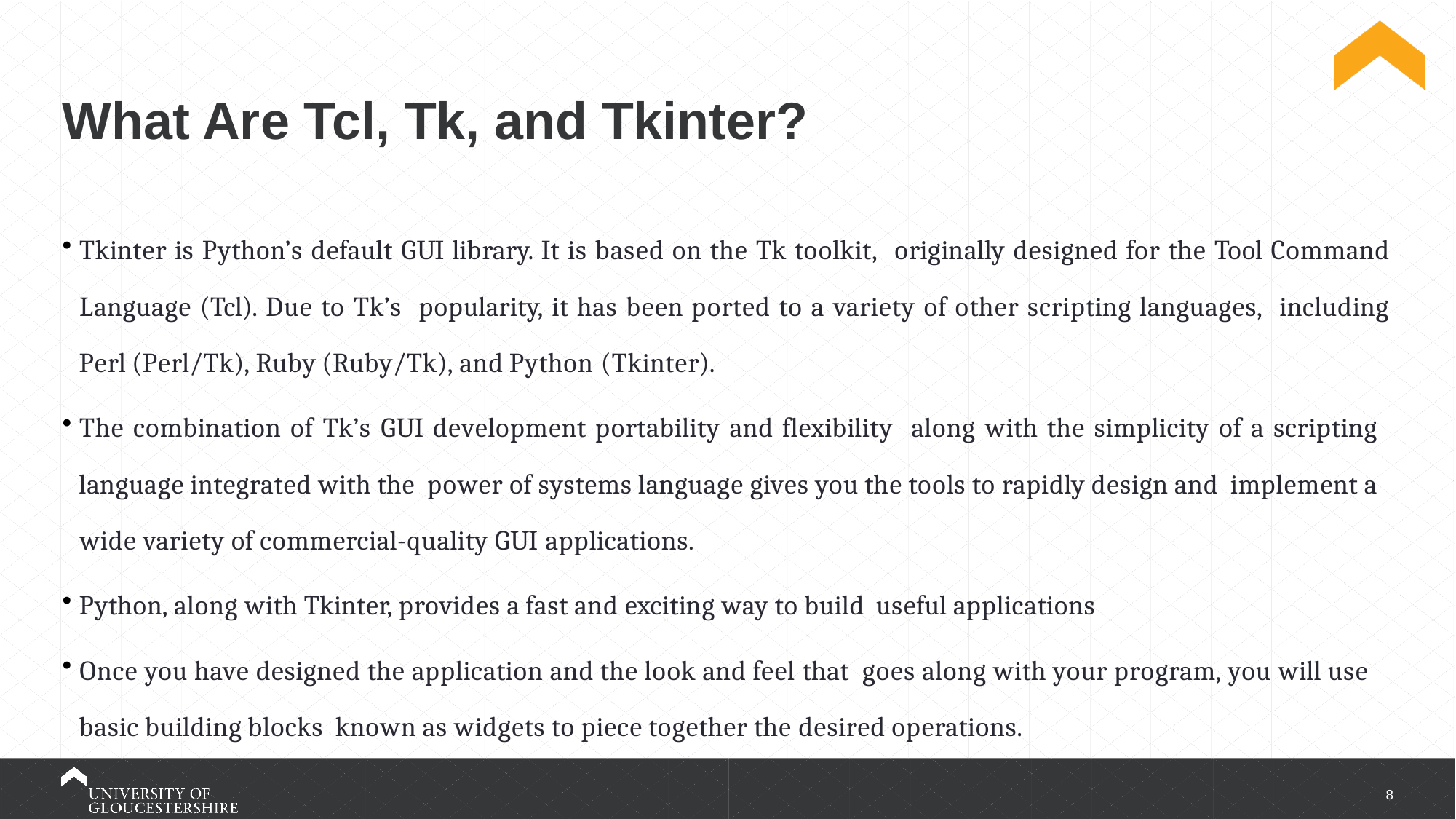

What Are Tcl, Tk, and Tkinter?
Tkinter is Python’s default GUI library. It is based on the Tk toolkit,  originally designed for the Tool Command Language (Tcl). Due to Tk’s  popularity, it has been ported to a variety of other scripting languages,  including Perl (Perl/Tk), Ruby (Ruby/Tk), and Python (Tkinter).
The combination of Tk’s GUI development portability and flexibility  along with the simplicity of a scripting language integrated with the  power of systems language gives you the tools to rapidly design and  implement a wide variety of commercial-quality GUI applications.
Python, along with Tkinter, provides a fast and exciting way to build  useful applications
Once you have designed the application and the look and feel that  goes along with your program, you will use basic building blocks  known as widgets to piece together the desired operations.